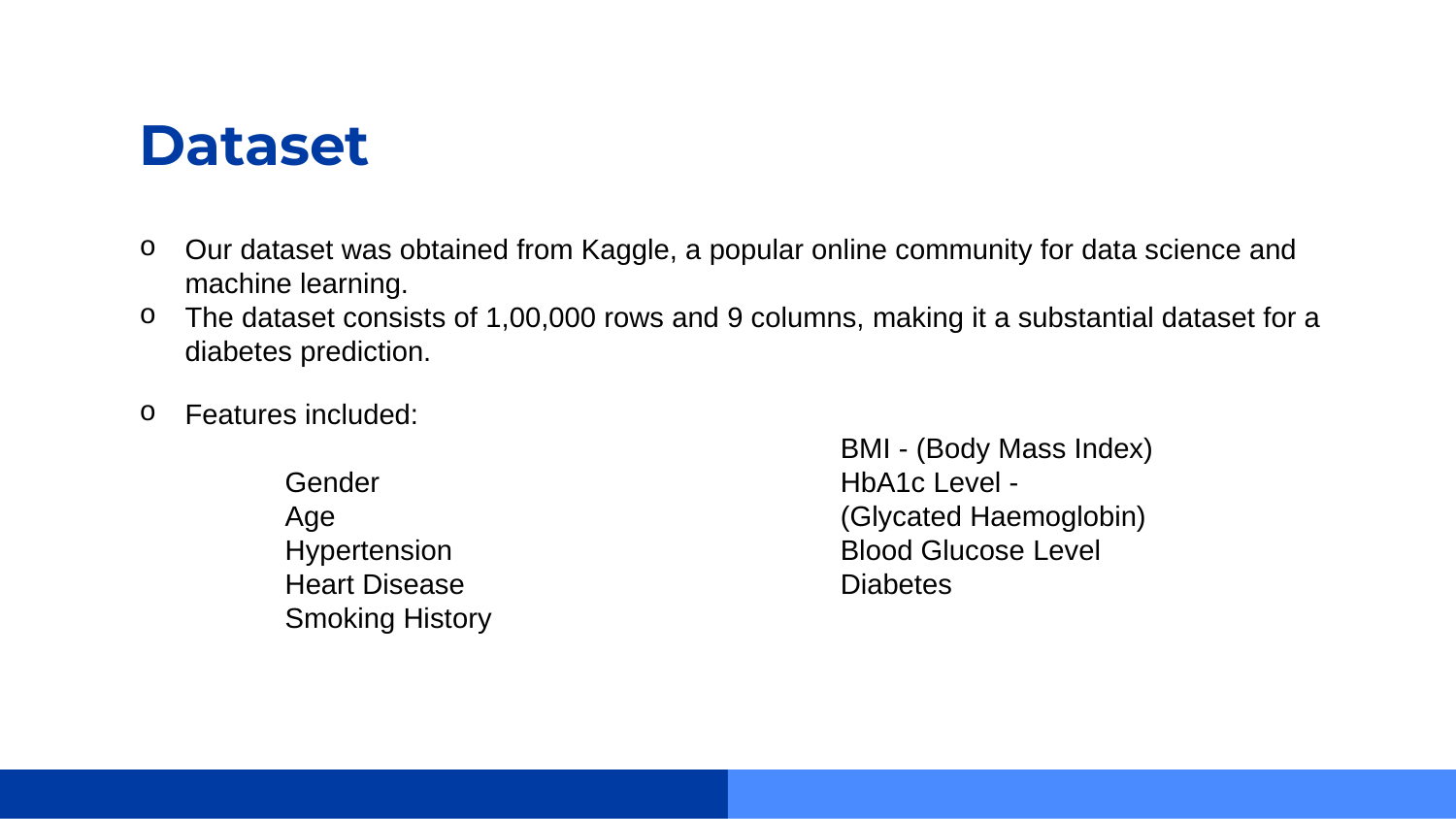

# Dataset
Our dataset was obtained from Kaggle, a popular online community for data science and machine learning.
The dataset consists of 1,00,000 rows and 9 columns, making it a substantial dataset for a diabetes prediction.
Features included:

	Gender
	Age
	Hypertension
	Heart Disease
	Smoking History

	BMI - (Body Mass Index)
	HbA1c Level -
	(Glycated Haemoglobin)
	Blood Glucose Level
	Diabetes